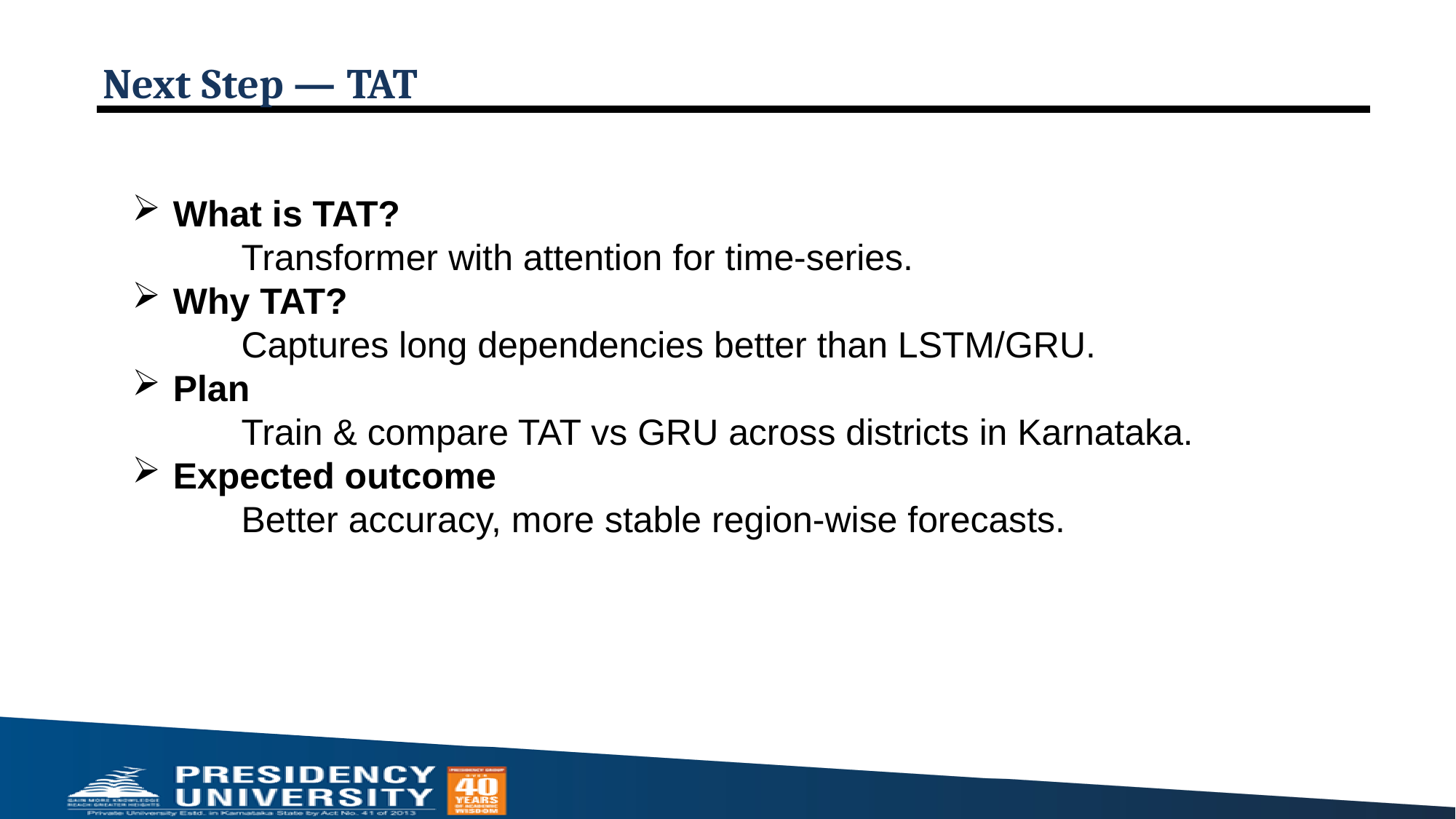

Next Step — TAT
What is TAT?
	Transformer with attention for time-series.
Why TAT?
	Captures long dependencies better than LSTM/GRU.
Plan
	Train & compare TAT vs GRU across districts in Karnataka.
Expected outcome
	Better accuracy, more stable region-wise forecasts.